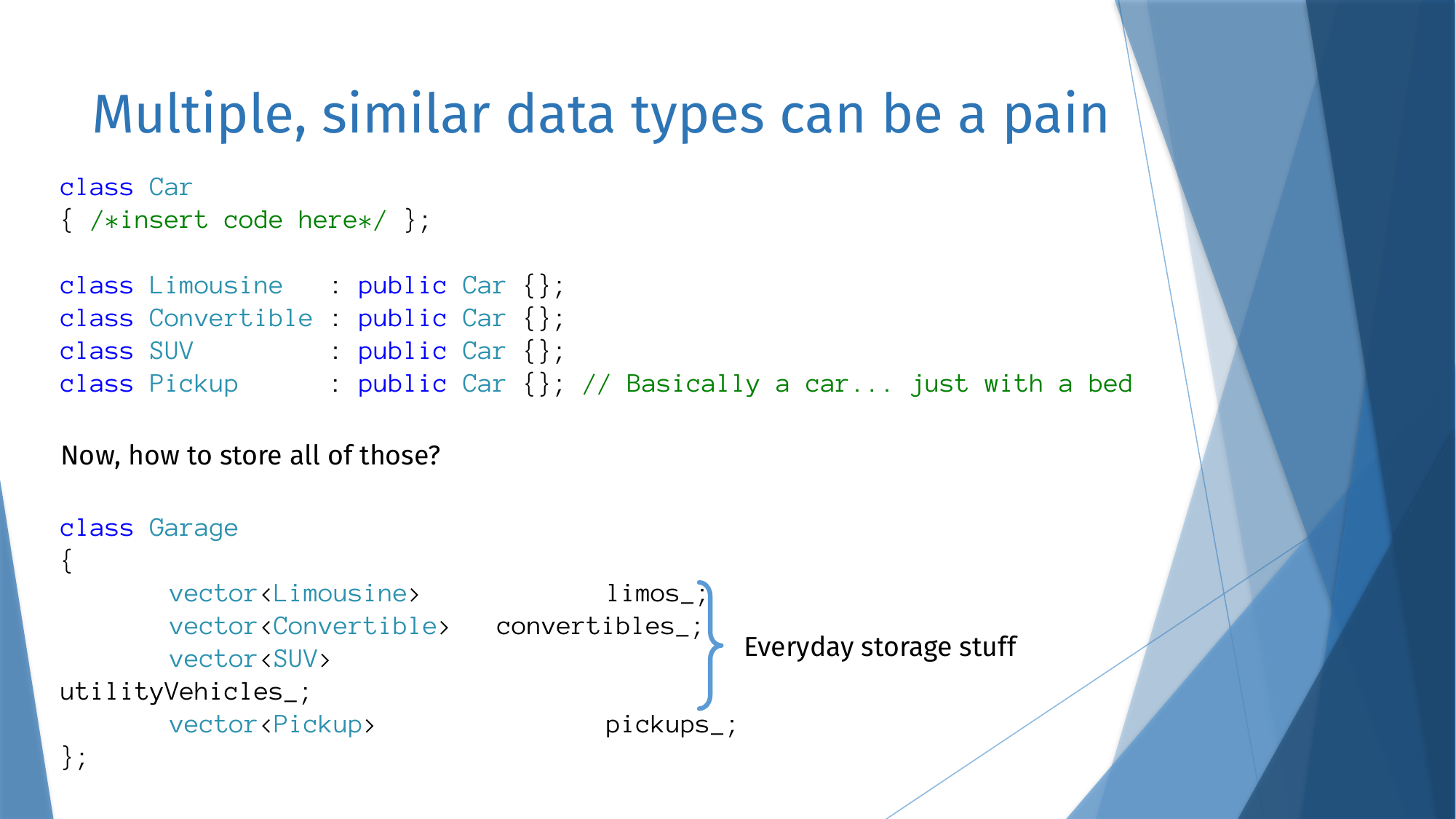

# Multiple, similar data types can be a pain
class Car
{ /*insert code here*/ };

class Limousine   : public Car {};
class Convertible : public Car {};
class SUV         : public Car {};
class Pickup      : public Car {}; // Basically a car... just with a bed
Now, how to store all of those?
class Garage
{
	vector<Limousine> 		limos_;
	vector<Convertible> 	convertibles_;
	vector<SUV> 			utilityVehicles_;
	vector<Pickup> 		pickups_;
};

Everyday storage stuff